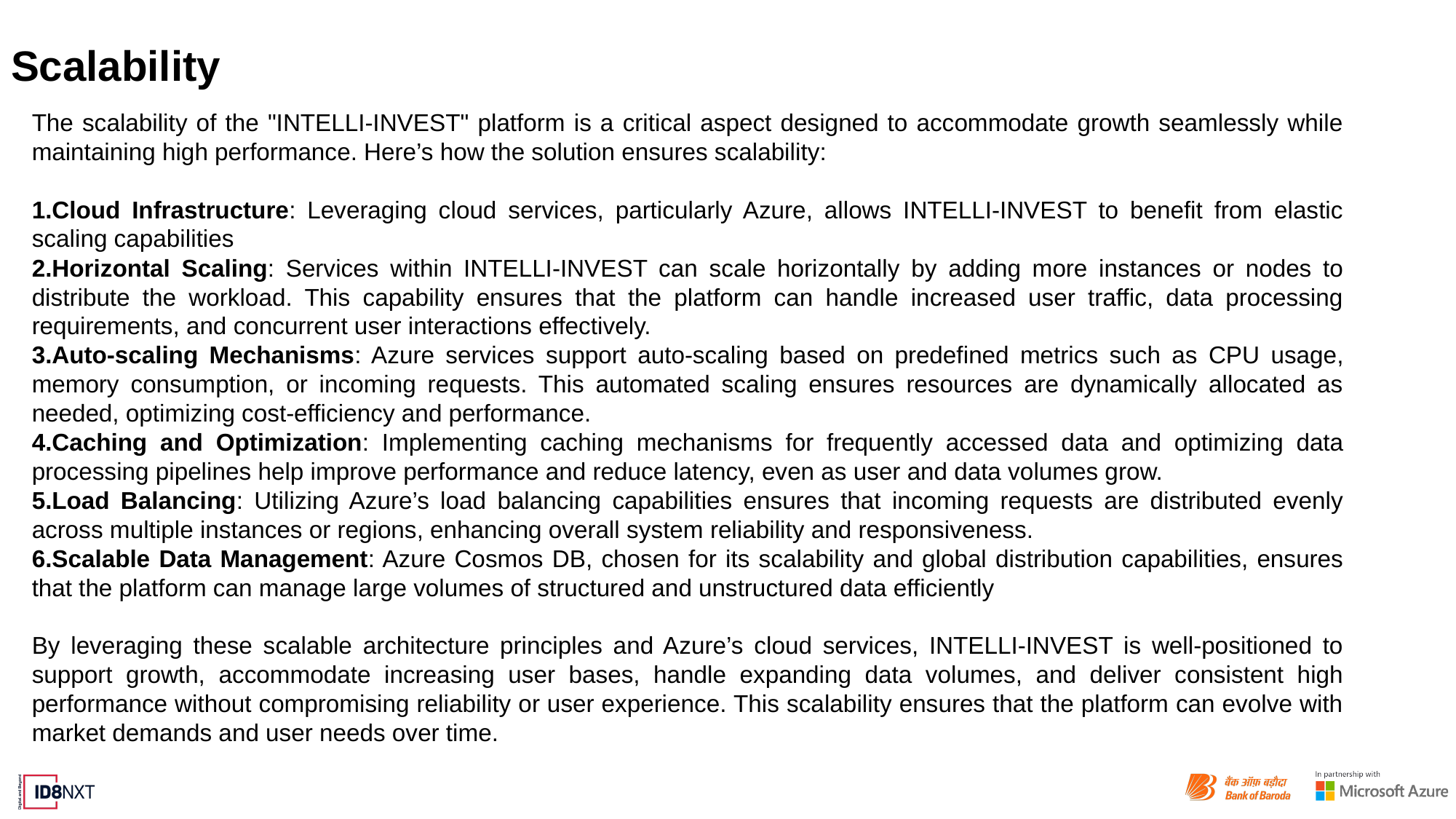

# Scalability
The scalability of the "INTELLI-INVEST" platform is a critical aspect designed to accommodate growth seamlessly while maintaining high performance. Here’s how the solution ensures scalability:

Cloud Infrastructure: Leveraging cloud services, particularly Azure, allows INTELLI-INVEST to benefit from elastic scaling capabilities
Horizontal Scaling: Services within INTELLI-INVEST can scale horizontally by adding more instances or nodes to distribute the workload. This capability ensures that the platform can handle increased user traffic, data processing requirements, and concurrent user interactions effectively.
Auto-scaling Mechanisms: Azure services support auto-scaling based on predefined metrics such as CPU usage, memory consumption, or incoming requests. This automated scaling ensures resources are dynamically allocated as needed, optimizing cost-efficiency and performance.
Caching and Optimization: Implementing caching mechanisms for frequently accessed data and optimizing data processing pipelines help improve performance and reduce latency, even as user and data volumes grow.
Load Balancing: Utilizing Azure’s load balancing capabilities ensures that incoming requests are distributed evenly across multiple instances or regions, enhancing overall system reliability and responsiveness.
Scalable Data Management: Azure Cosmos DB, chosen for its scalability and global distribution capabilities, ensures that the platform can manage large volumes of structured and unstructured data efficiently

By leveraging these scalable architecture principles and Azure’s cloud services, INTELLI-INVEST is well-positioned to support growth, accommodate increasing user bases, handle expanding data volumes, and deliver consistent high performance without compromising reliability or user experience. This scalability ensures that the platform can evolve with market demands and user needs over time.